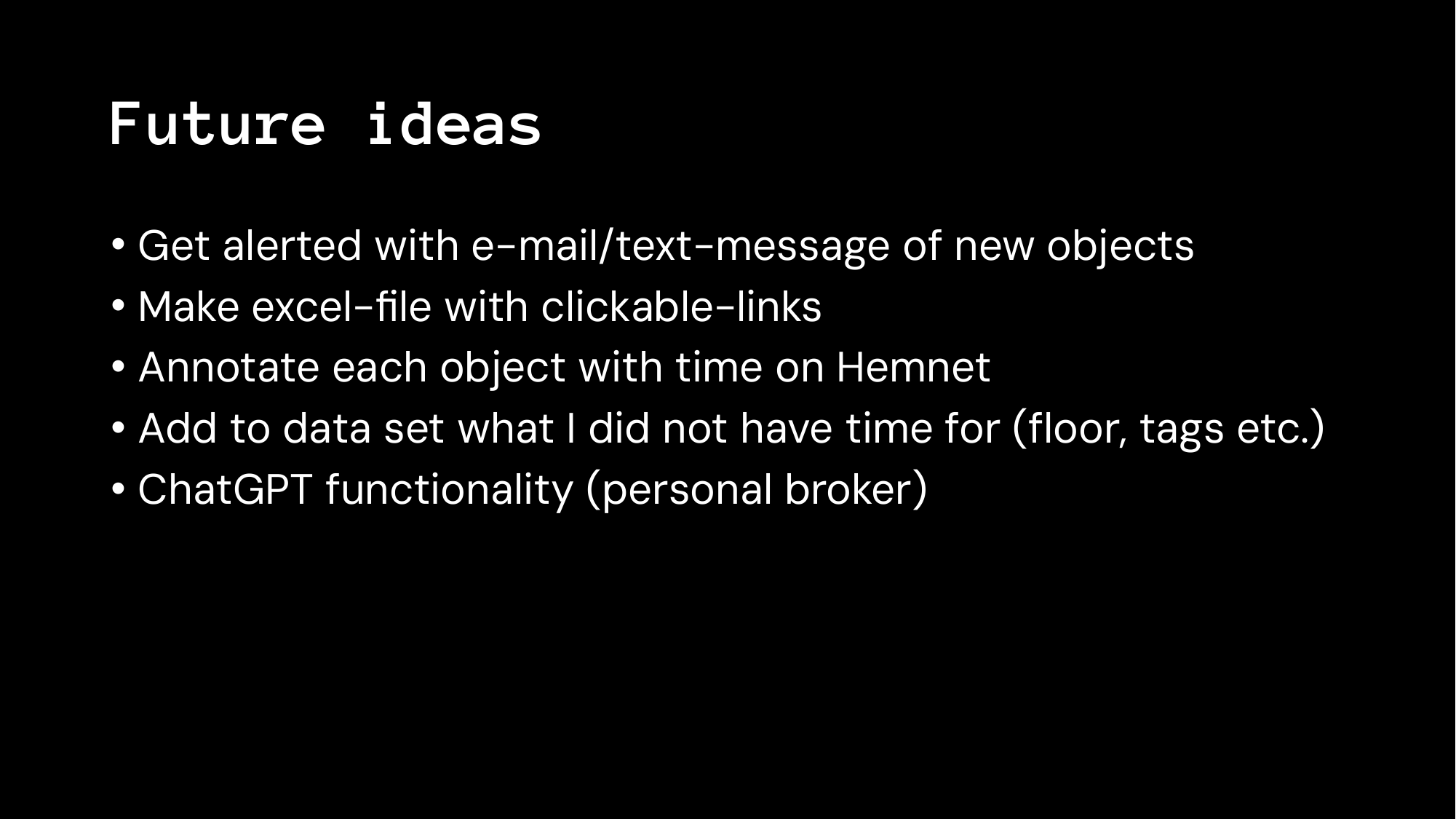

# Future ideas
Get alerted with e-mail/text-message of new objects
Make excel-file with clickable-links
Annotate each object with time on Hemnet
Add to data set what I did not have time for (floor, tags etc.)
ChatGPT functionality (personal broker)